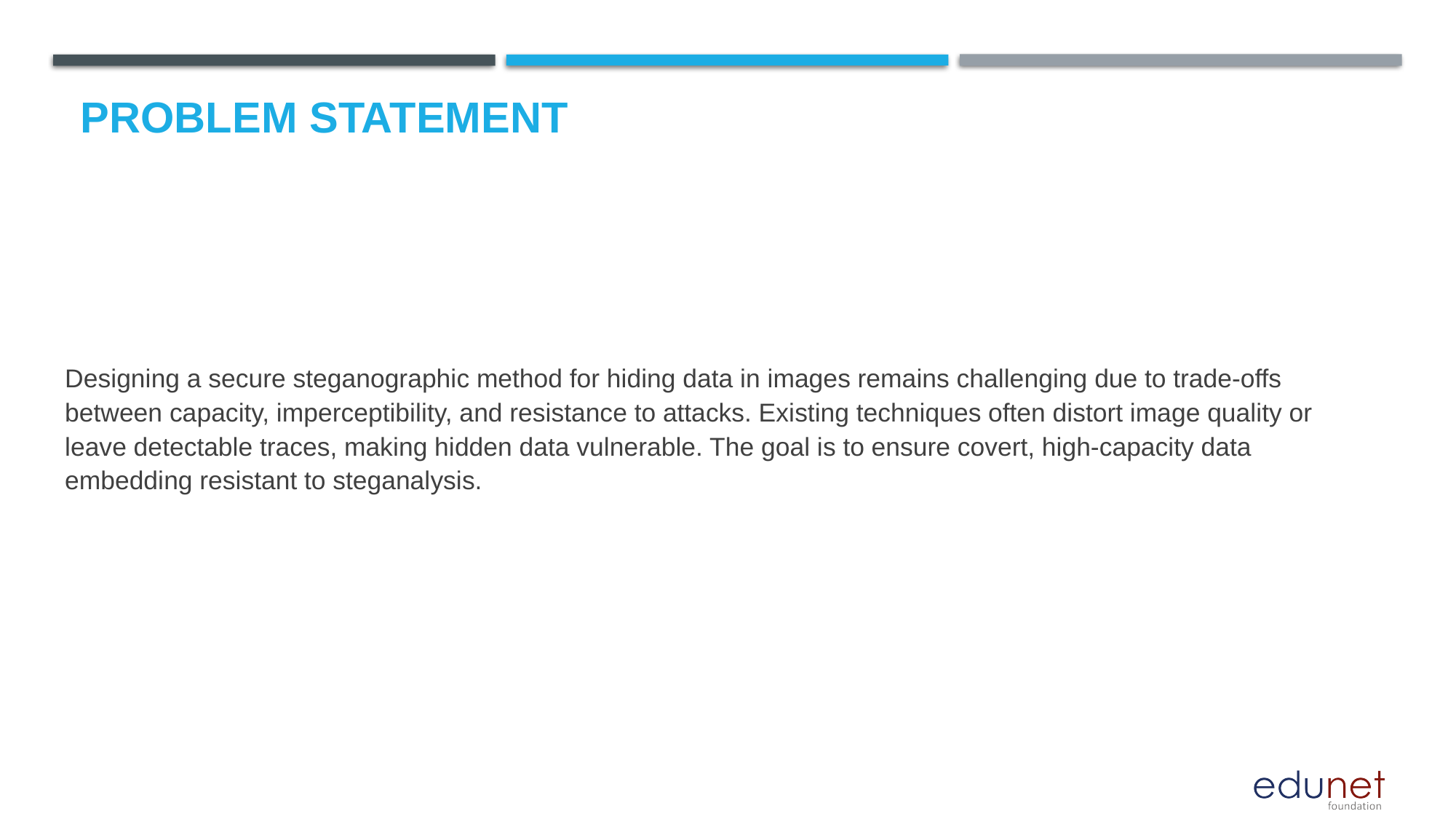

# Problem Statement
Designing a secure steganographic method for hiding data in images remains challenging due to trade-offs between capacity, imperceptibility, and resistance to attacks. Existing techniques often distort image quality or leave detectable traces, making hidden data vulnerable. The goal is to ensure covert, high-capacity data embedding resistant to steganalysis.